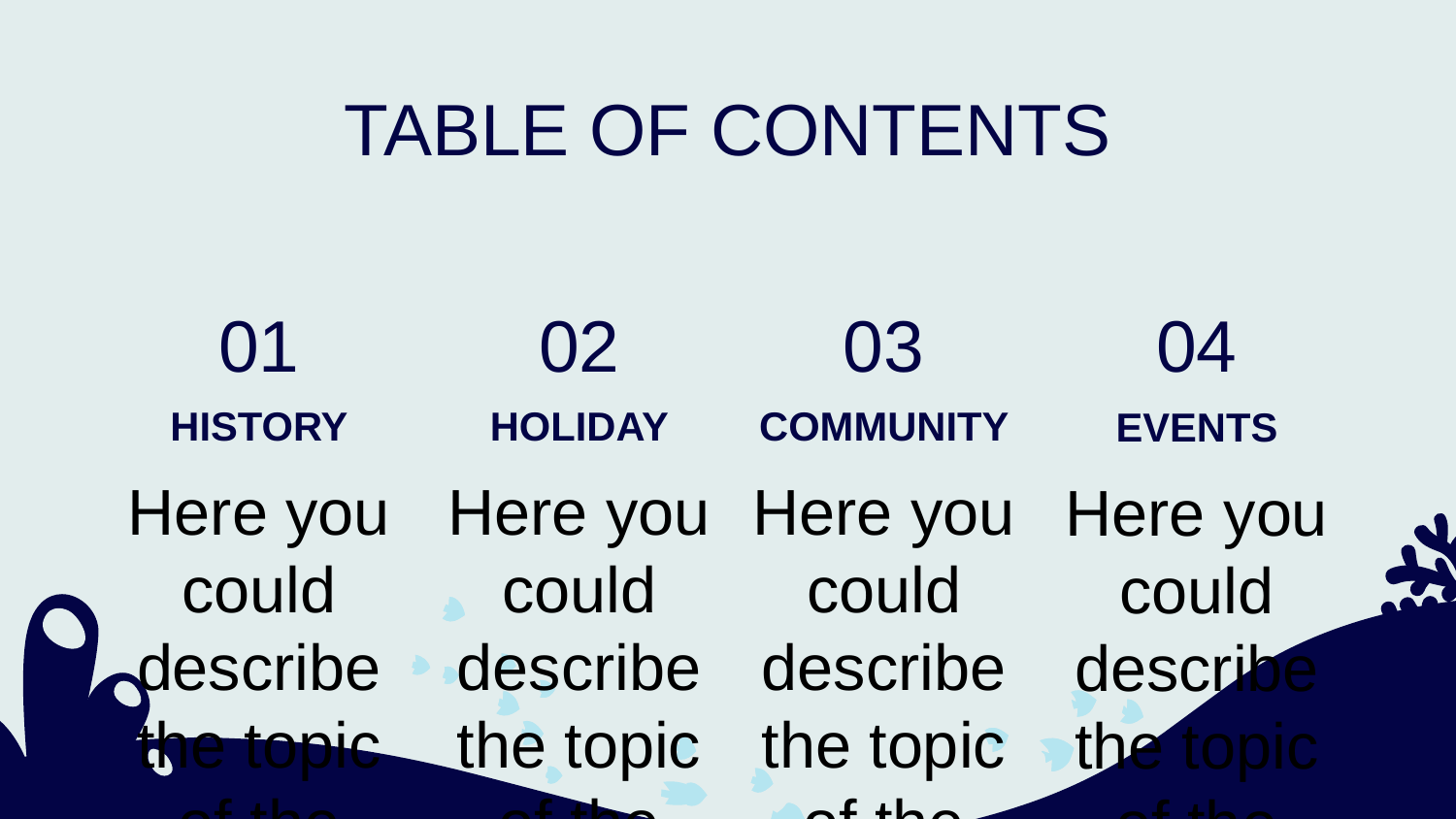

# TABLE OF CONTENTS
01
02
03
04
HISTORY
HOLIDAY
COMMUNITY
EVENTS
Here you could describe the topic of the section
Here you could describe the topic of the section
Here you could describe the topic of the section
Here you could describe the topic of the section